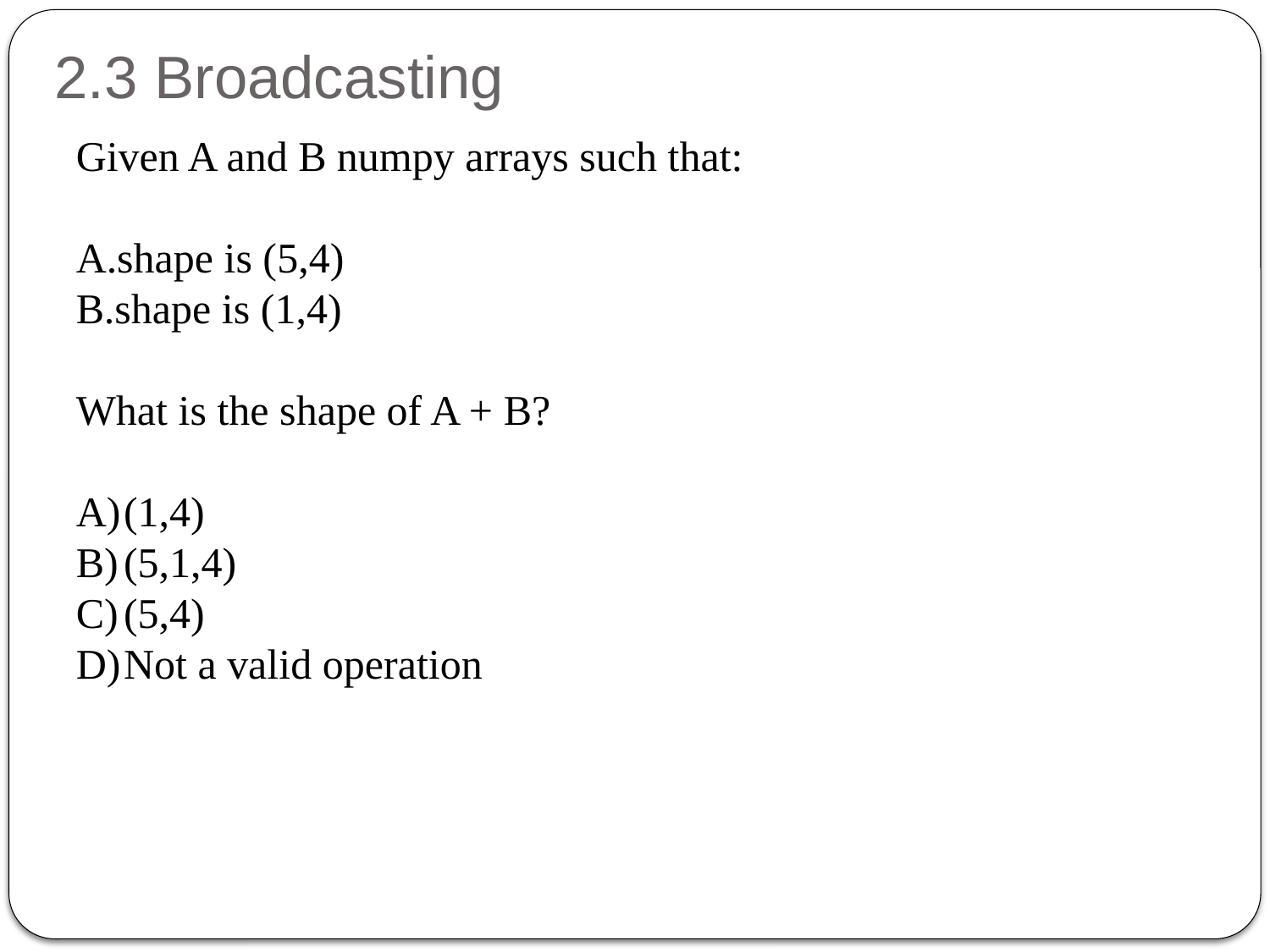

# 2.3 Broadcasting
Given A and B numpy arrays such that:

A.shape is (5,4)
B.shape is (1,4)

What is the shape of A + B?

(1,4)
(5,1,4)
(5,4)
Not a valid operation